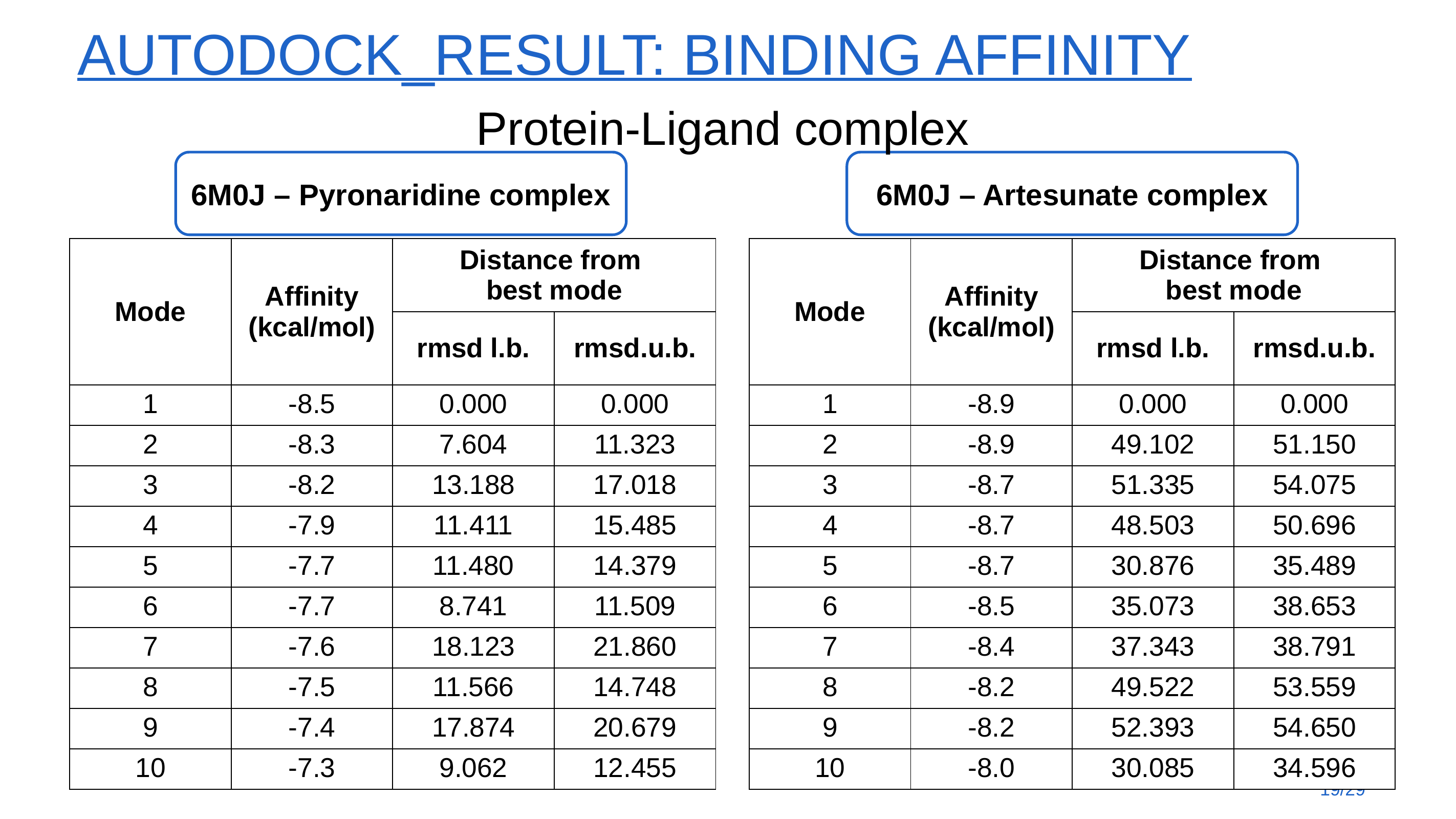

# Autodock_Result: binding affinity
Protein-Ligand complex

6M0J – Pyronaridine complex

6M0J – Artesunate complex

| Mode | Affinity (kcal/mol) | Distance from best mode |  |
| --- | --- | --- | --- |
|  |  | rmsd l.b. | rmsd.u.b. |
| 1 | -8.5 | 0.000 | 0.000 |
| 2 | -8.3 | 7.604 | 11.323 |
| 3 | -8.2 | 13.188 | 17.018 |
| 4 | -7.9 | 11.411 | 15.485 |
| 5 | -7.7 | 11.480 | 14.379 |
| 6 | -7.7 | 8.741 | 11.509 |
| 7 | -7.6 | 18.123 | 21.860 |
| 8 | -7.5 | 11.566 | 14.748 |
| 9 | -7.4 | 17.874 | 20.679 |
| 10 | -7.3 | 9.062 | 12.455 |
| Mode | Affinity (kcal/mol) | Distance from best mode |  |
| --- | --- | --- | --- |
|  |  | rmsd l.b. | rmsd.u.b. |
| 1 | -8.9 | 0.000 | 0.000 |
| 2 | -8.9 | 49.102 | 51.150 |
| 3 | -8.7 | 51.335 | 54.075 |
| 4 | -8.7 | 48.503 | 50.696 |
| 5 | -8.7 | 30.876 | 35.489 |
| 6 | -8.5 | 35.073 | 38.653 |
| 7 | -8.4 | 37.343 | 38.791 |
| 8 | -8.2 | 49.522 | 53.559 |
| 9 | -8.2 | 52.393 | 54.650 |
| 10 | -8.0 | 30.085 | 34.596 |
19/29